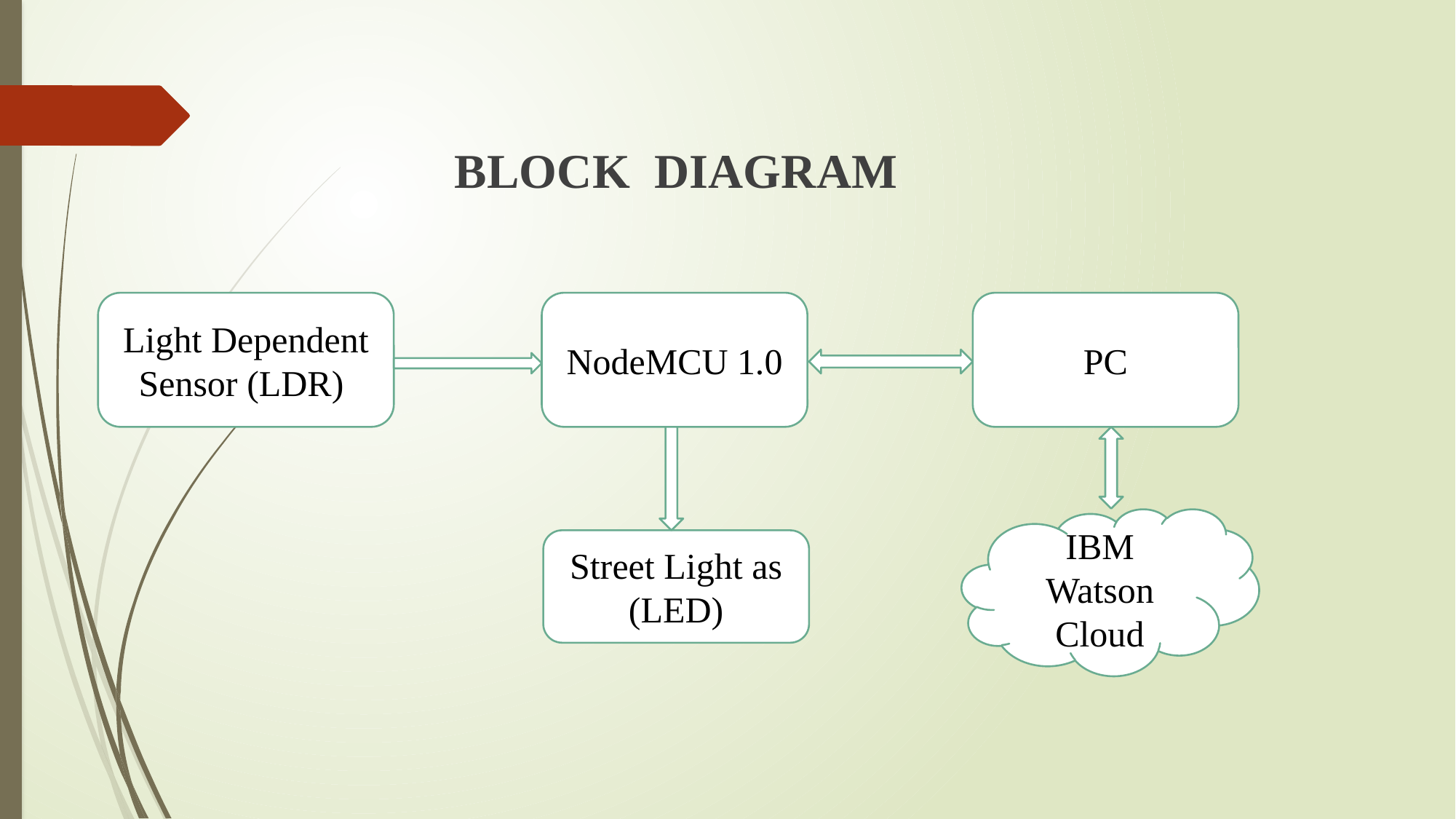

BLOCK  DIAGRAM
NodeMCU 1.0
PC
Light Dependent Sensor (LDR)

IBM Watson Cloud
Street Light as (LED)